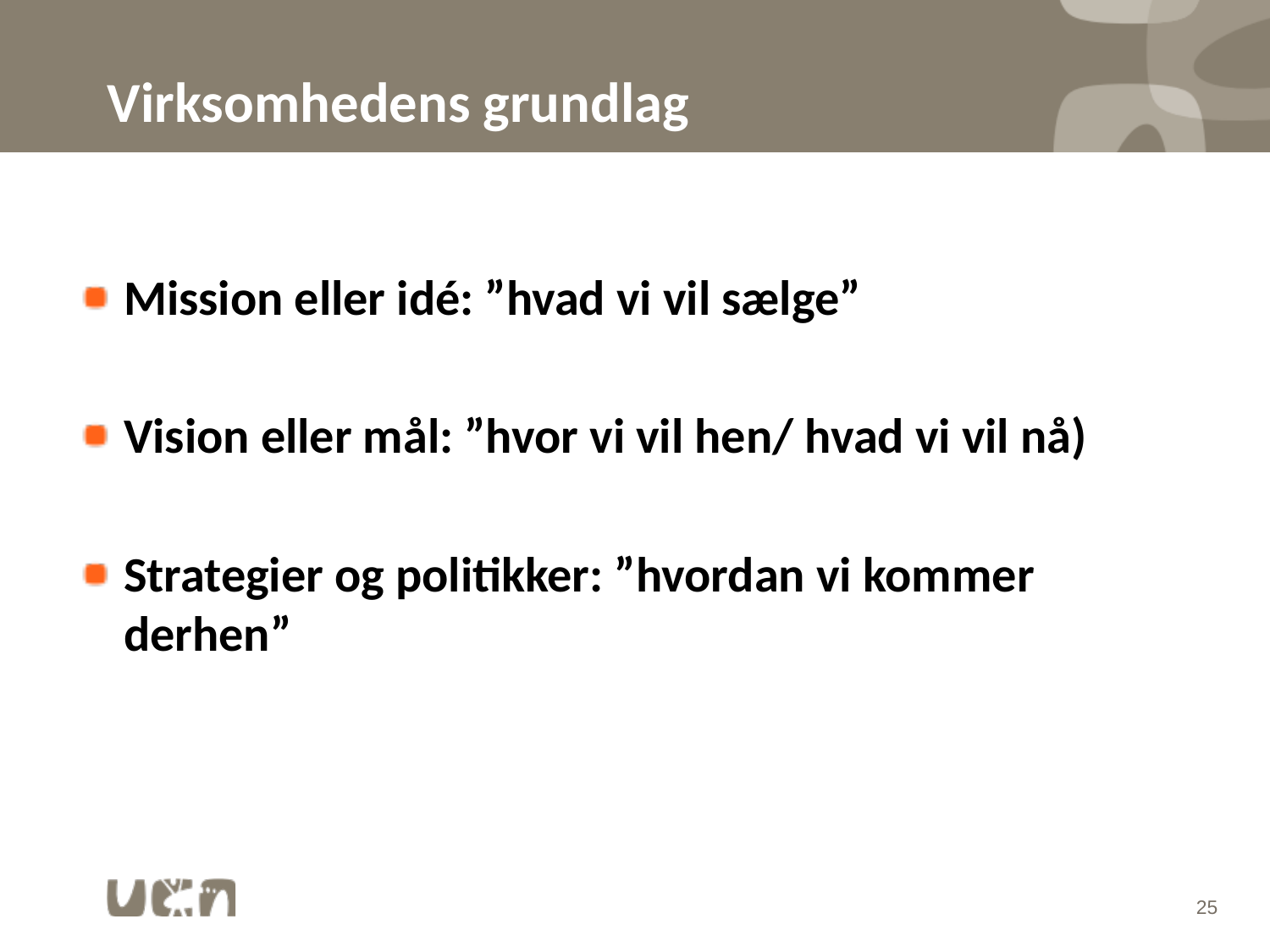

# Virksomhedens grundlag

Mission eller idé: ”hvad vi vil sælge”

Vision eller mål: ”hvor vi vil hen/ hvad vi vil nå)

Strategier og politikker: ”hvordan vi kommer derhen”

25